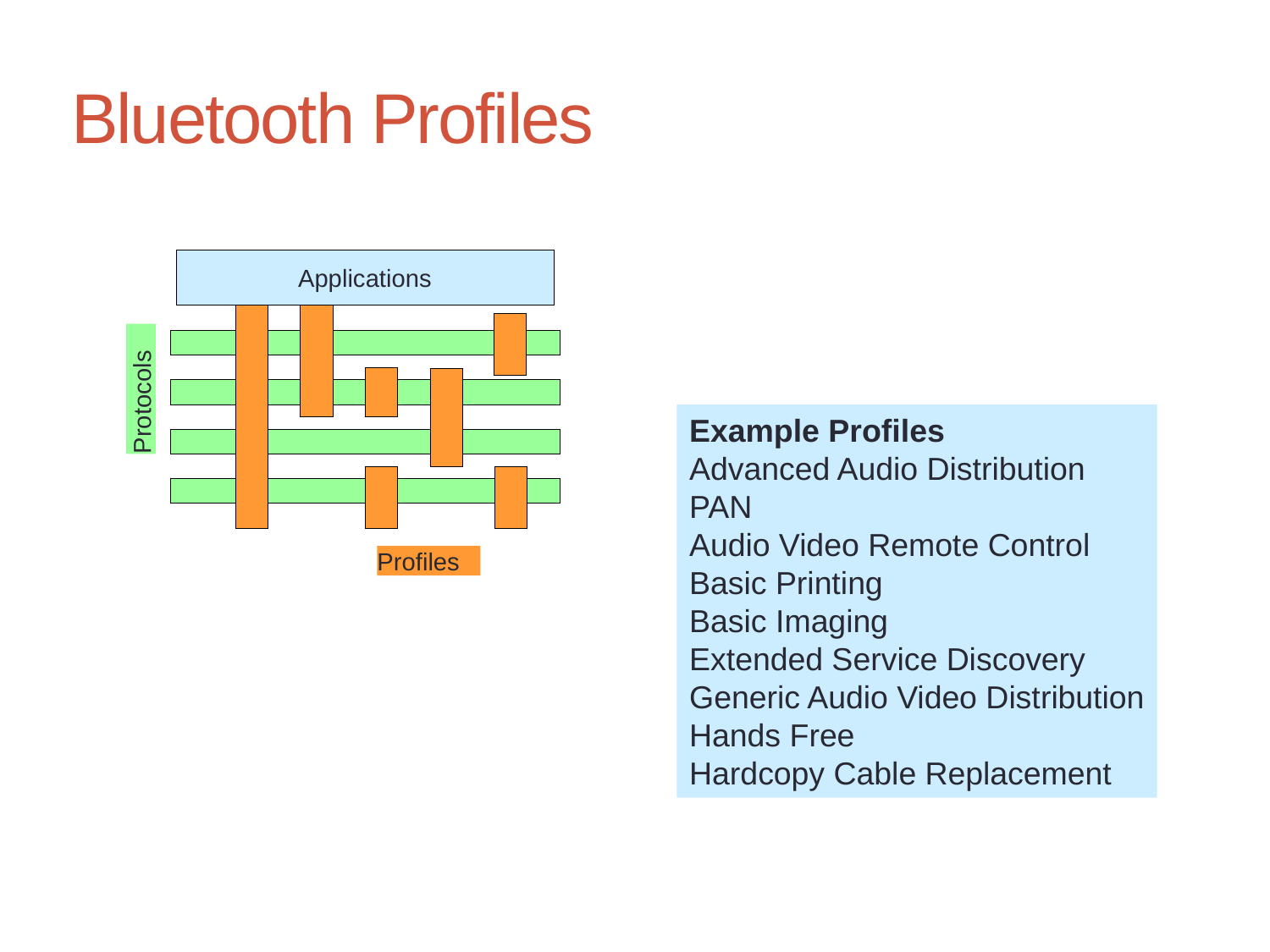

# Bluetooth Profiles
Applications

Protocols

Example Profiles
Advanced Audio Distribution
PAN
Audio Video Remote Control
Basic Printing
Basic Imaging
Extended Service Discovery
Generic Audio Video Distribution
Hands Free
Hardcopy Cable Replacement

Profiles